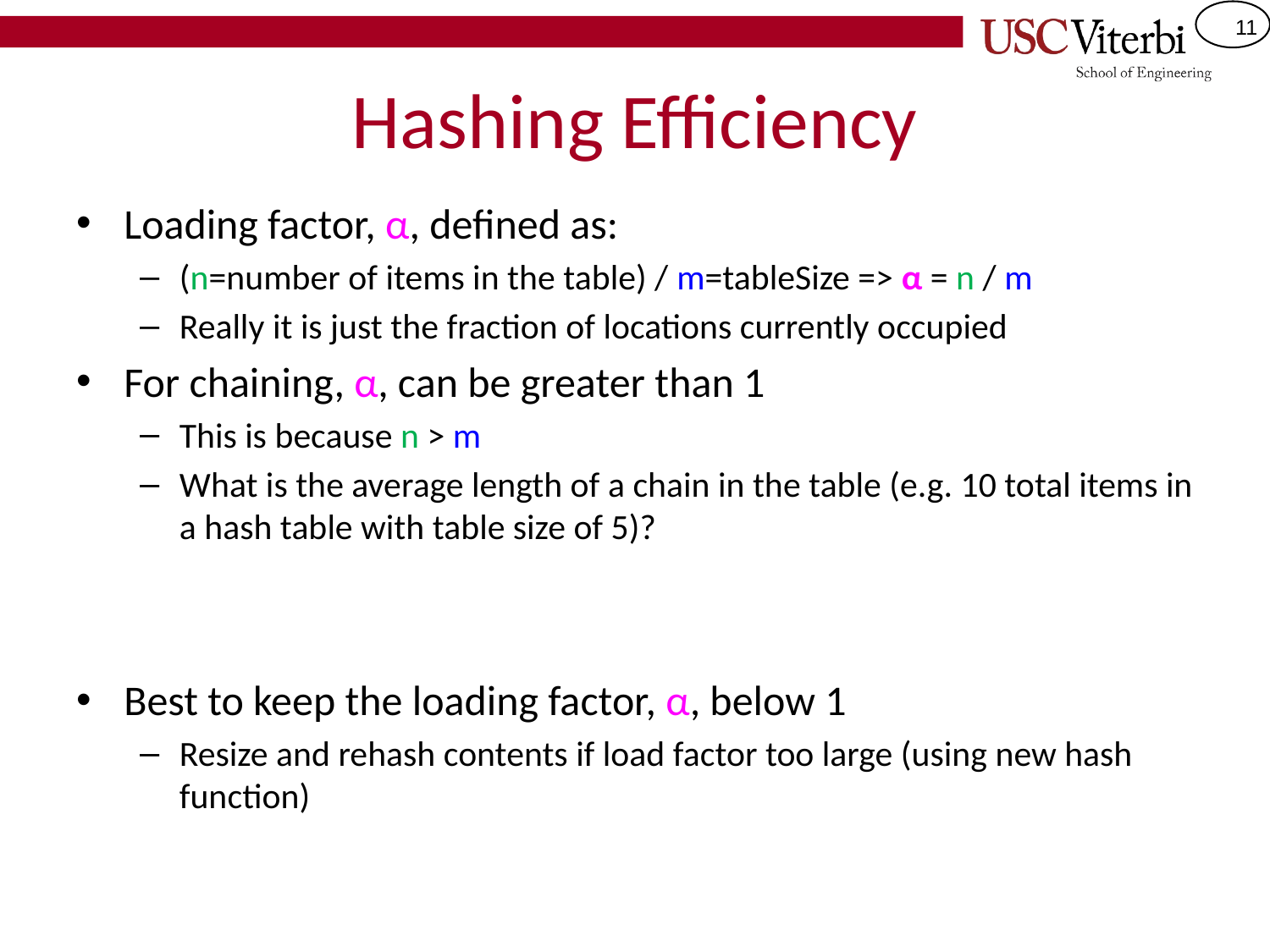

# Hashing Efficiency
Loading factor, α, defined as:
(n=number of items in the table) / m=tableSize => α = n / m
Really it is just the fraction of locations currently occupied
For chaining, α, can be greater than 1
This is because n > m
What is the average length of a chain in the table (e.g. 10 total items in a hash table with table size of 5)?

Best to keep the loading factor, α, below 1
Resize and rehash contents if load factor too large (using new hash function)